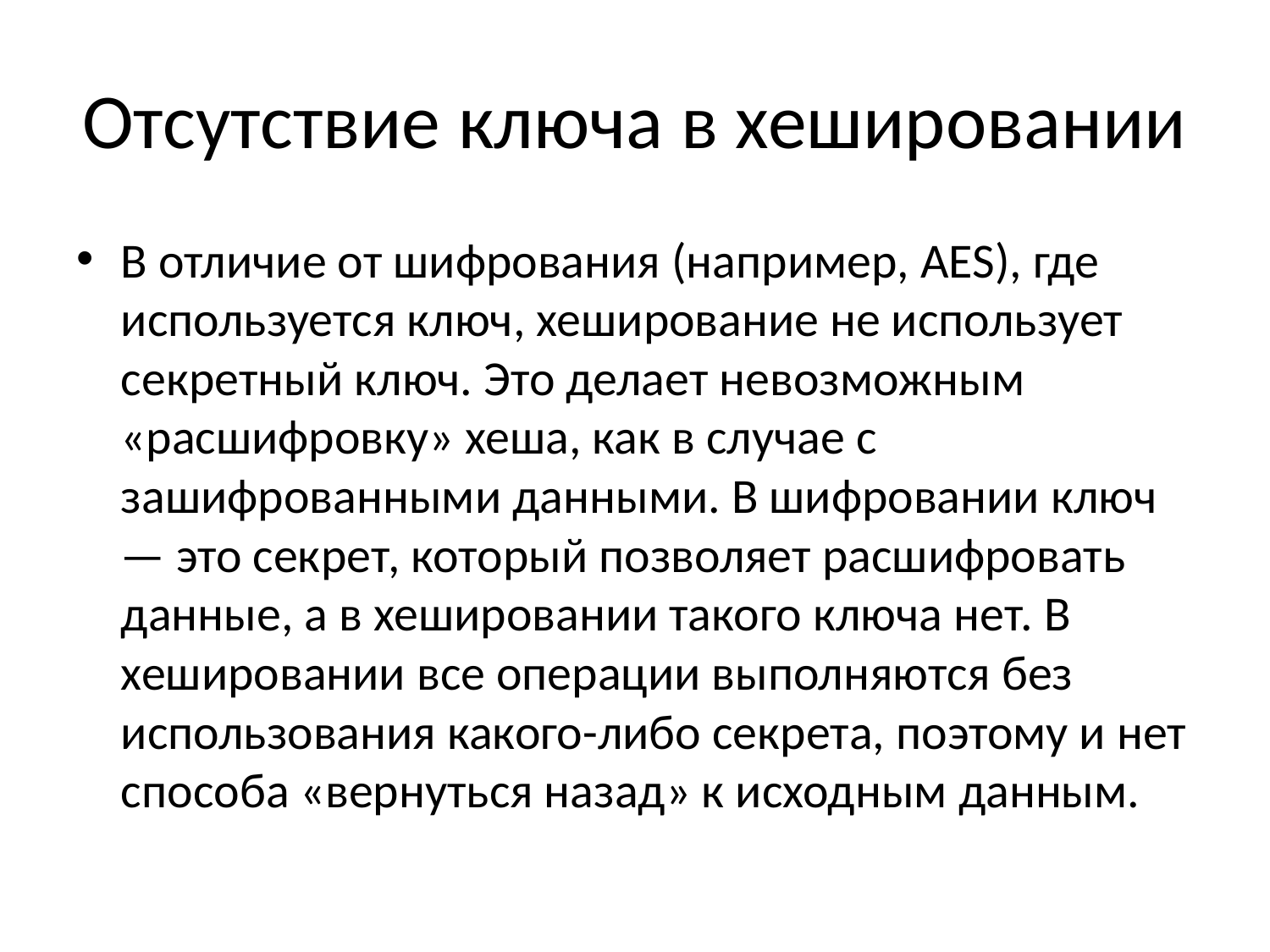

# Отсутствие ключа в хешировании
В отличие от шифрования (например, AES), где используется ключ, хеширование не использует секретный ключ. Это делает невозможным «расшифровку» хеша, как в случае с зашифрованными данными. В шифровании ключ — это секрет, который позволяет расшифровать данные, а в хешировании такого ключа нет. В хешировании все операции выполняются без использования какого-либо секрета, поэтому и нет способа «вернуться назад» к исходным данным.